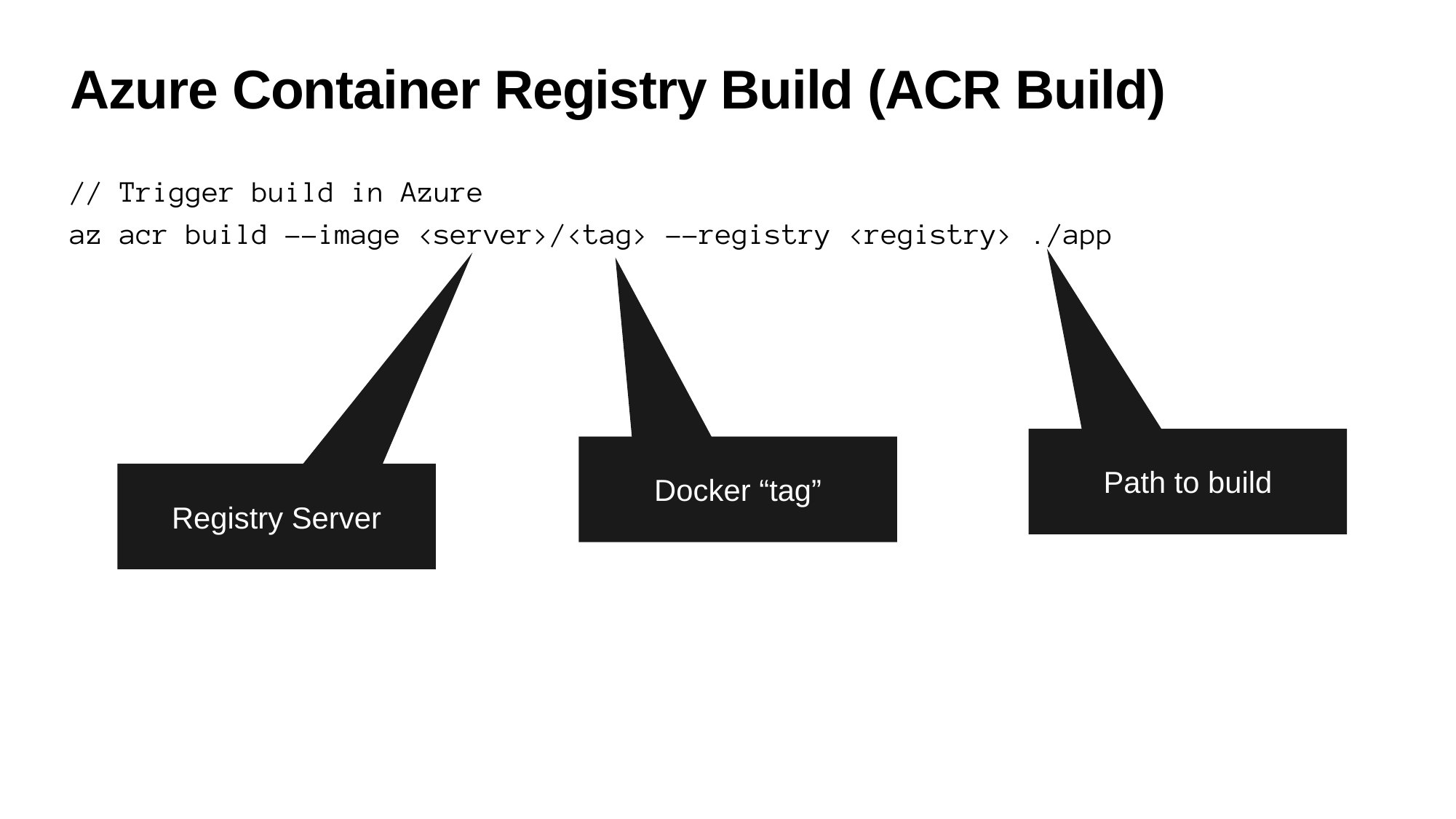

# Azure Container Registry Build (ACR Build)
// Trigger build in Azure
az acr build --image <server>/<tag> --registry <registry> ./app
Path to build
Docker “tag”
Registry Server